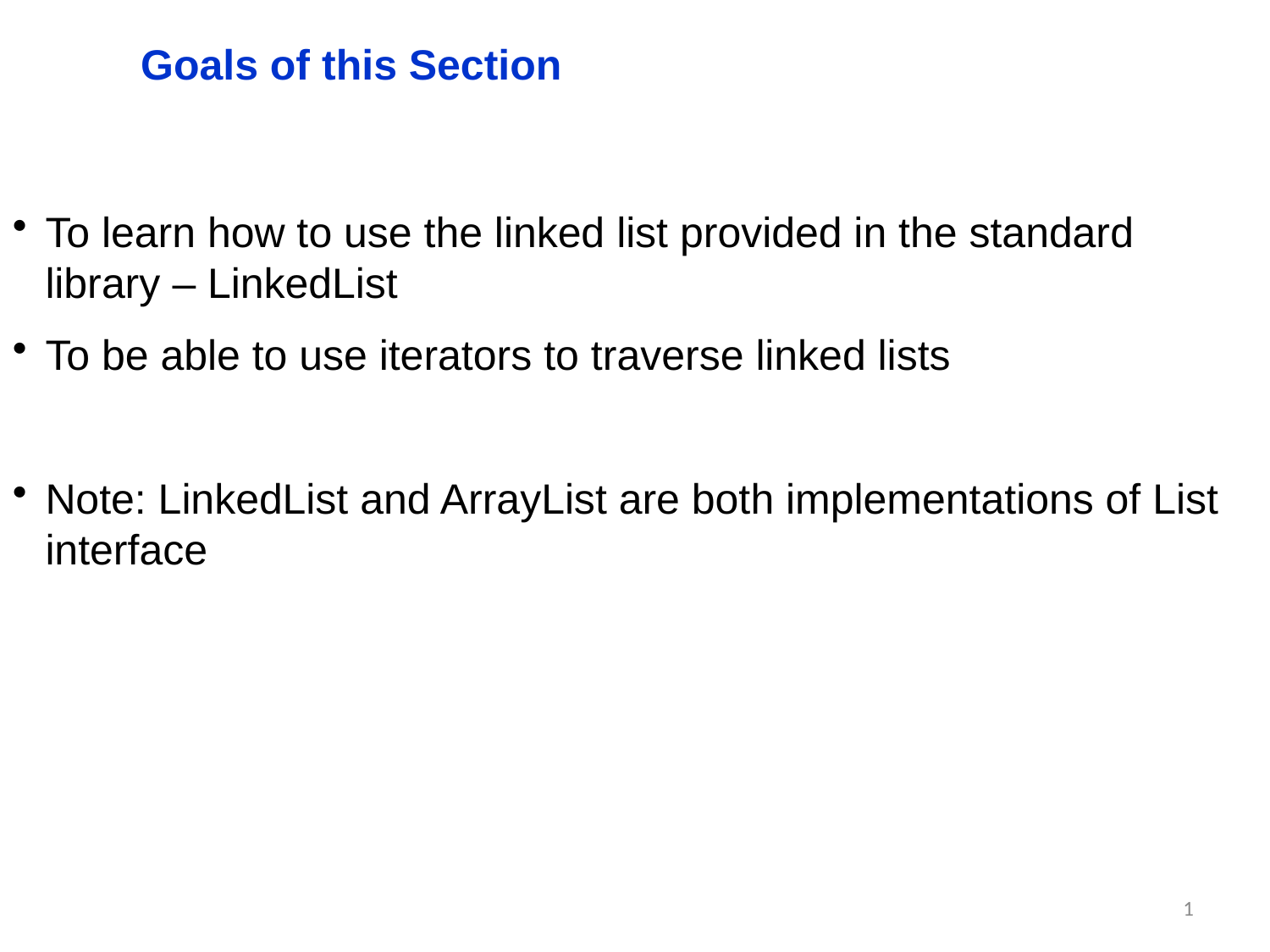

Goals of this Section

To learn how to use the linked list provided in the standard library – LinkedList
To be able to use iterators to traverse linked lists

Note: LinkedList and ArrayList are both implementations of List interface
1